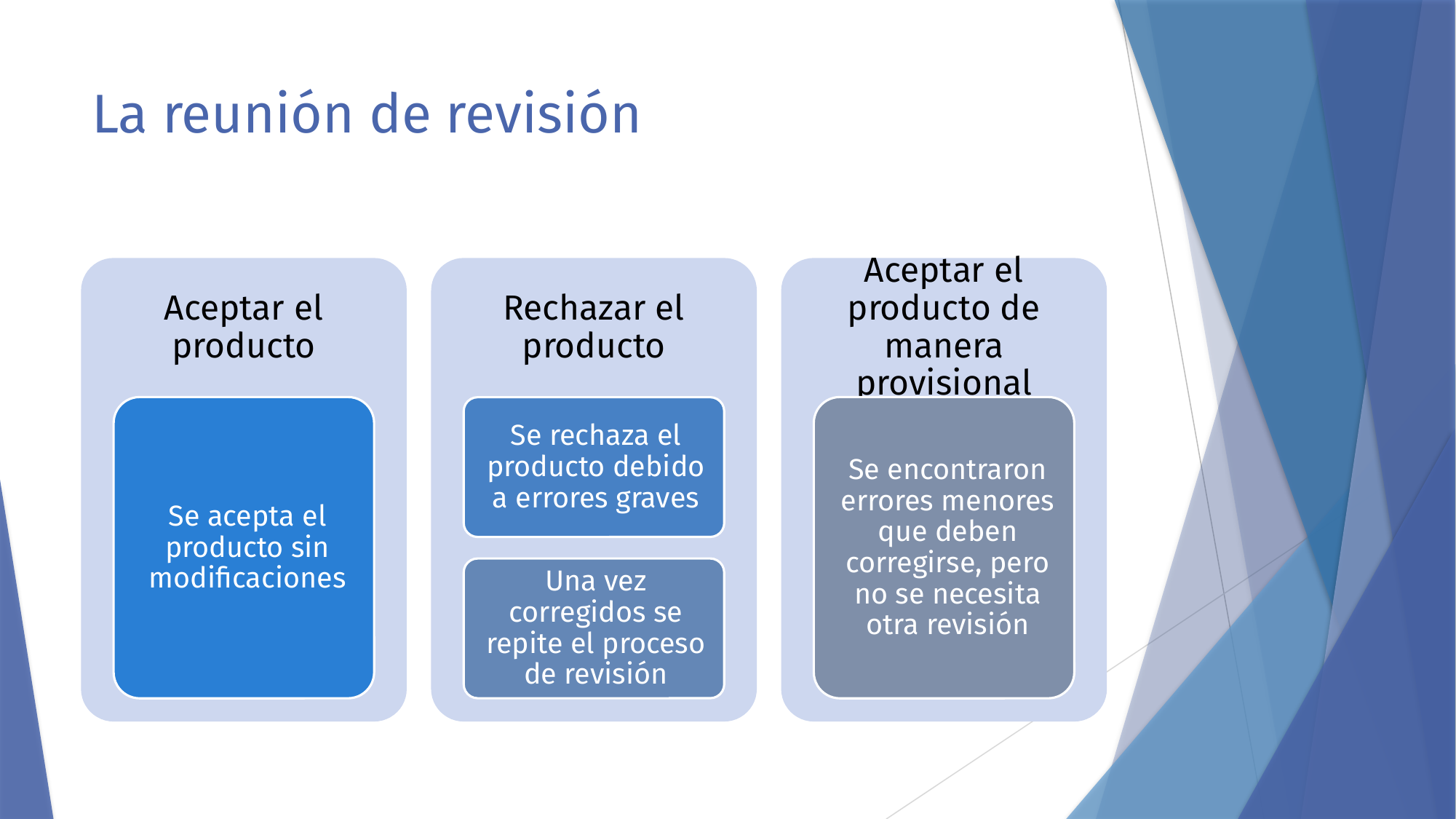

# La reunión de revisión
Aceptar el producto
Se acepta el producto sin modificaciones
Rechazar el producto
Se rechaza el producto debido a errores graves
Una vez corregidos se repite el proceso de revisión
Aceptar el producto de manera provisional
Se encontraron errores menores que deben corregirse, pero no se necesita otra revisión